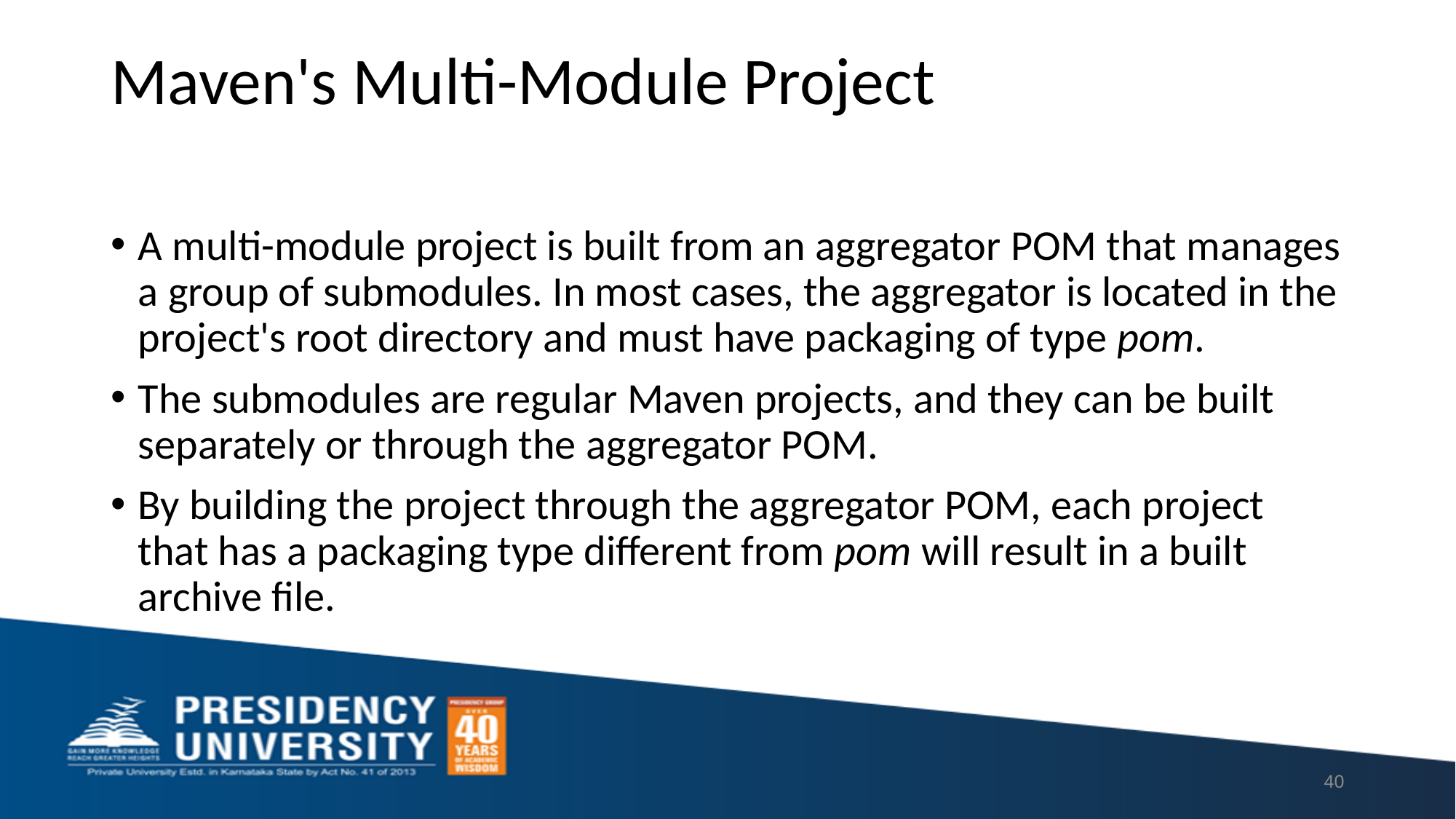

# Maven's Multi-Module Project
A multi-module project is built from an aggregator POM that manages a group of submodules. In most cases, the aggregator is located in the project's root directory and must have packaging of type pom.
The submodules are regular Maven projects, and they can be built separately or through the aggregator POM.
By building the project through the aggregator POM, each project that has a packaging type different from pom will result in a built archive file.

40